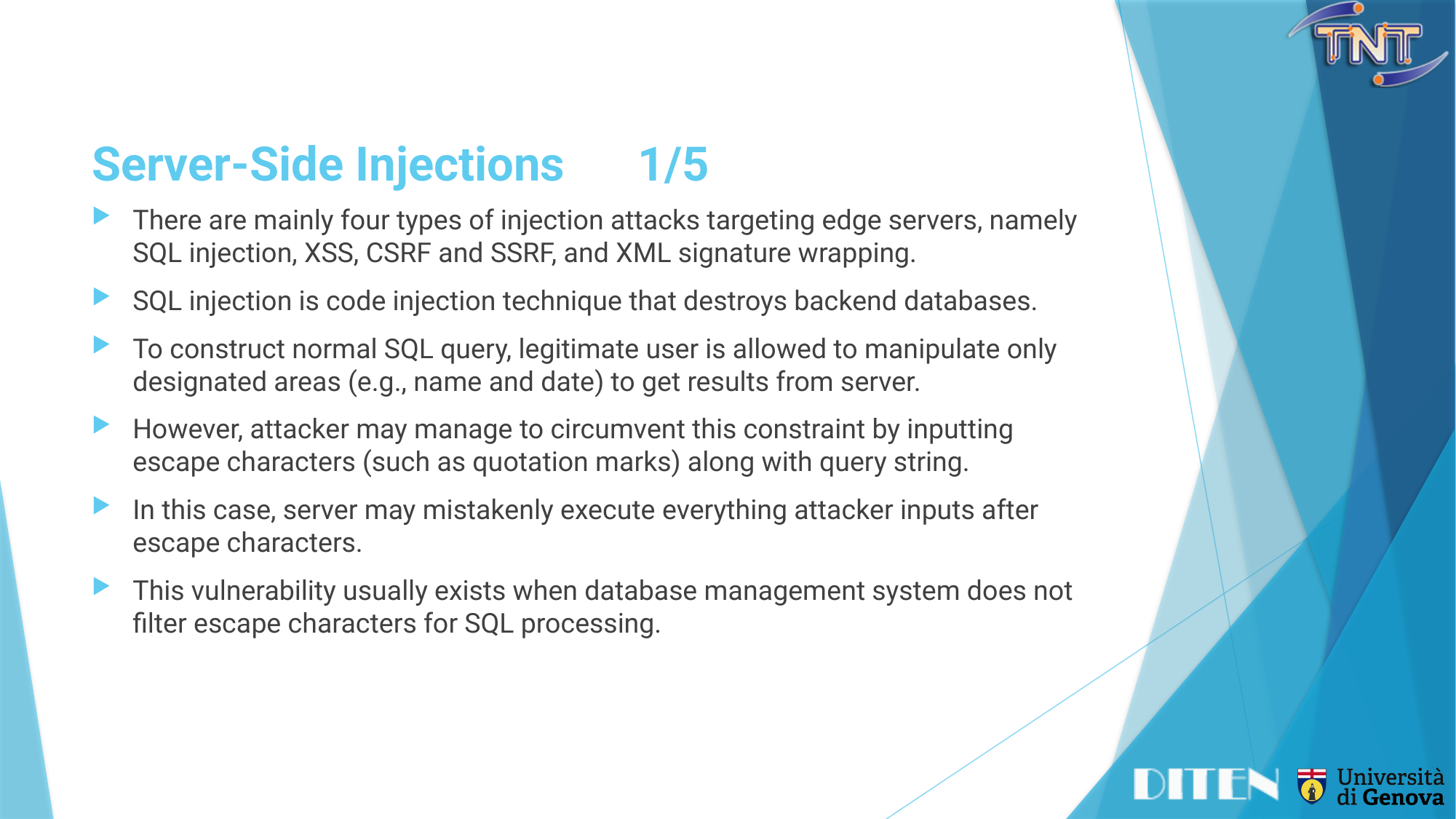

# Server-Side Injections	1/5
There are mainly four types of injection attacks targeting edge servers, namely SQL injection, XSS, CSRF and SSRF, and XML signature wrapping.
SQL injection is code injection technique that destroys backend databases.
To construct normal SQL query, legitimate user is allowed to manipulate only designated areas (e.g., name and date) to get results from server.
However, attacker may manage to circumvent this constraint by inputting escape characters (such as quotation marks) along with query string.
In this case, server may mistakenly execute everything attacker inputs after escape characters.
This vulnerability usually exists when database management system does not filter escape characters for SQL processing.